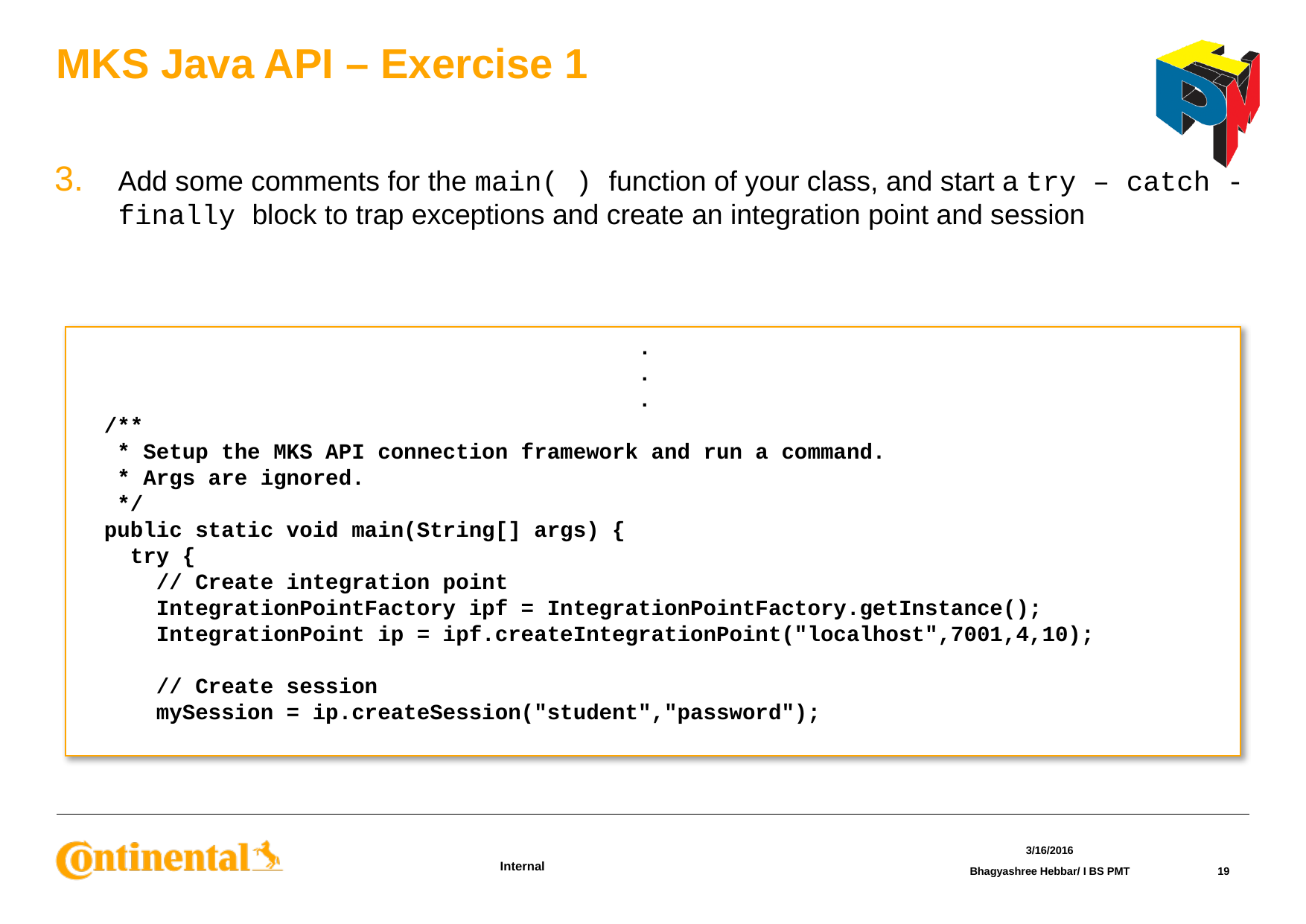

# MKS Java API – Exercise 1
Add some comments for the main( ) function of your class, and start a try – catch - finally block to trap exceptions and create an integration point and session
                                           .
                                           .
                                           .
  /**
   * Setup the MKS API connection framework and run a command.
   * Args are ignored.
   */
  public static void main(String[] args) {
    try {
      // Create integration point
      IntegrationPointFactory ipf = IntegrationPointFactory.getInstance();
      IntegrationPoint ip = ipf.createIntegrationPoint("localhost",7001,4,10);
      // Create session
      mySession = ip.createSession("student","password");
3/16/2016
Bhagyashree Hebbar/ I BS PMT
19